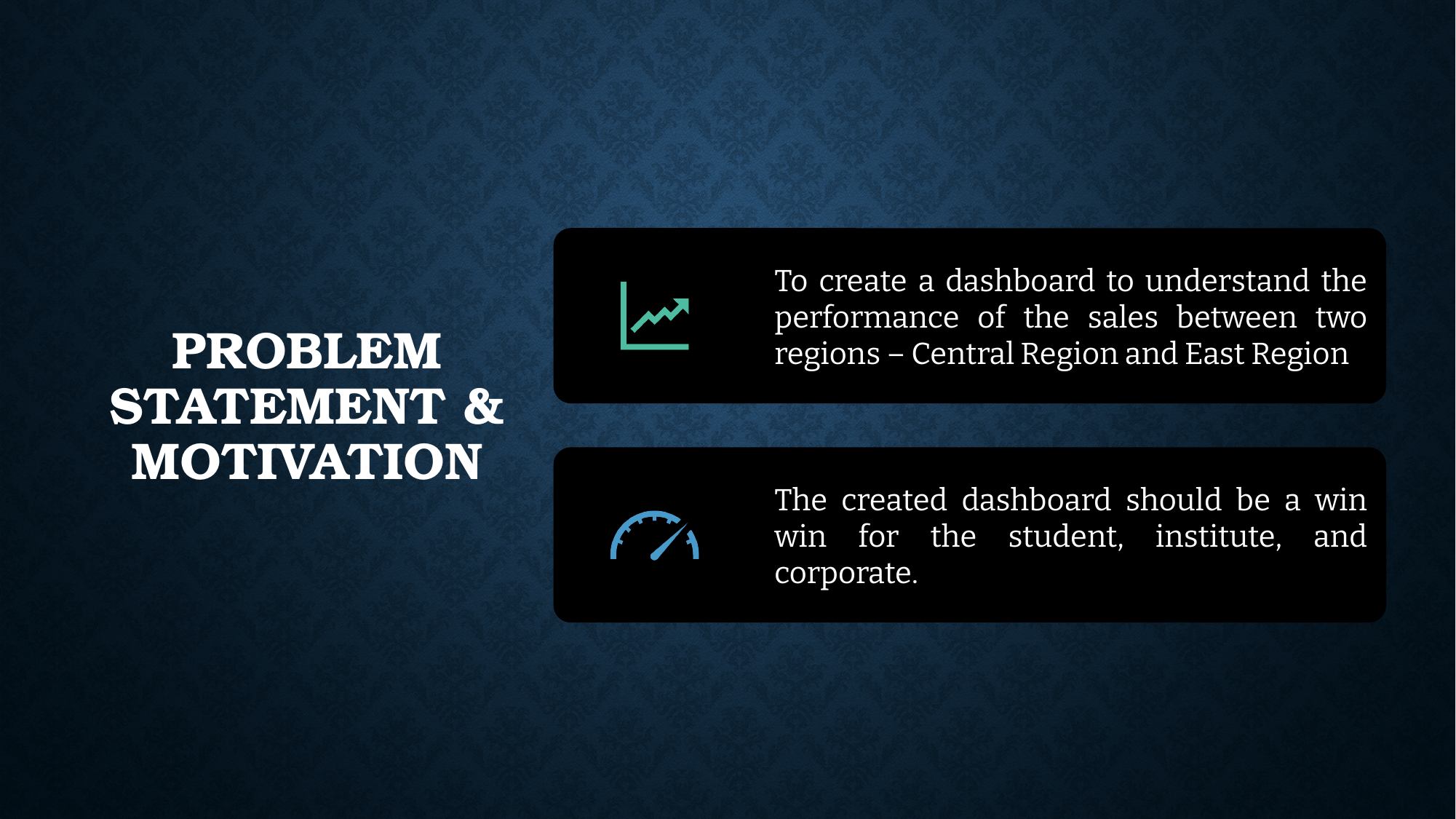

# PROBLEM STATEMENT & MOTIVATION
To create a dashboard to understand the performance of the sales between two regions – Central Region and East Region
The created dashboard should be a win win for the student, institute, and corporate.